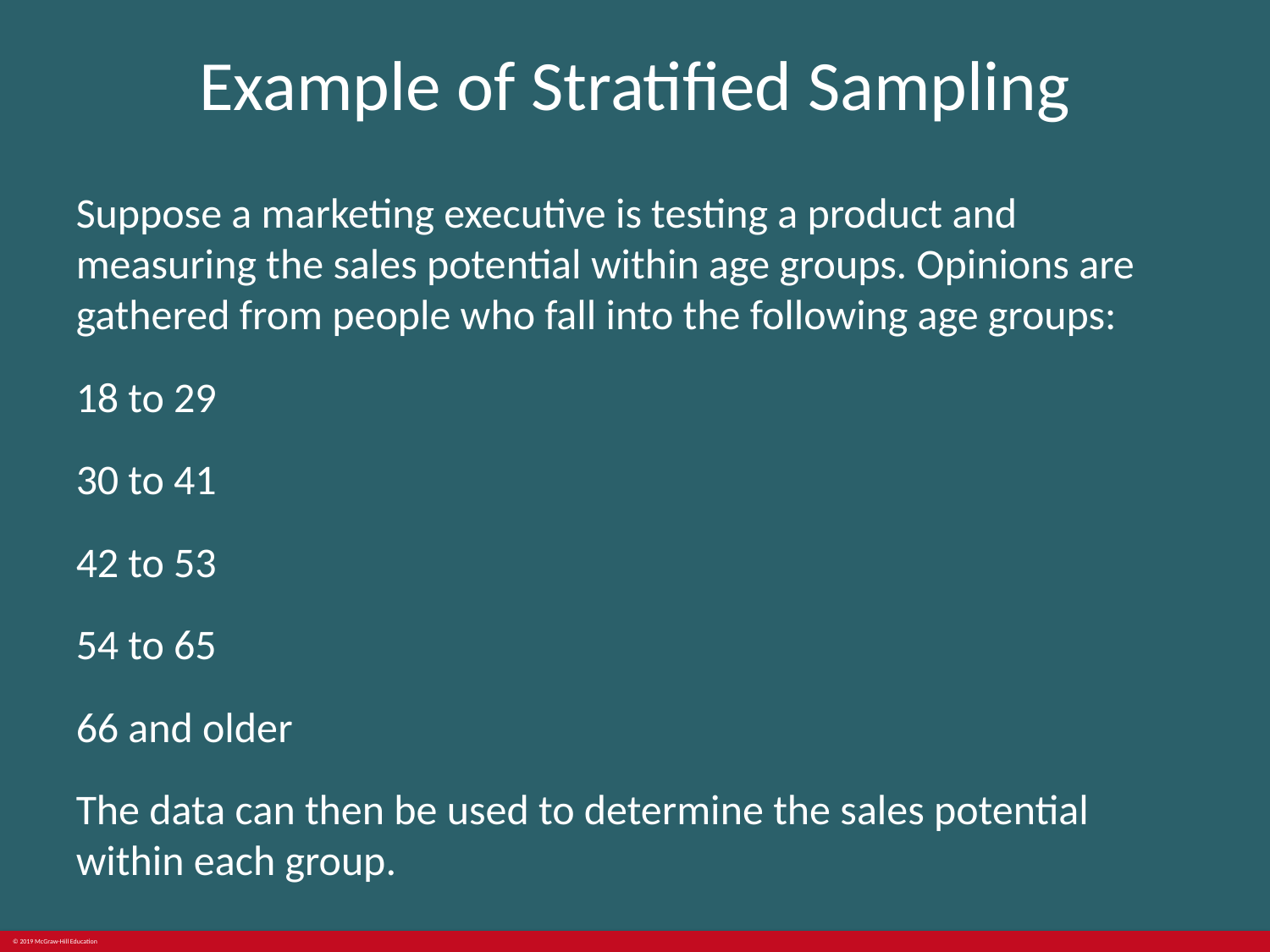

# Example of Stratified Sampling
Suppose a marketing executive is testing a product and measuring the sales potential within age groups. Opinions are gathered from people who fall into the following age groups:
18 to 29
30 to 41
42 to 53
54 to 65
66 and older
The data can then be used to determine the sales potential within each group.